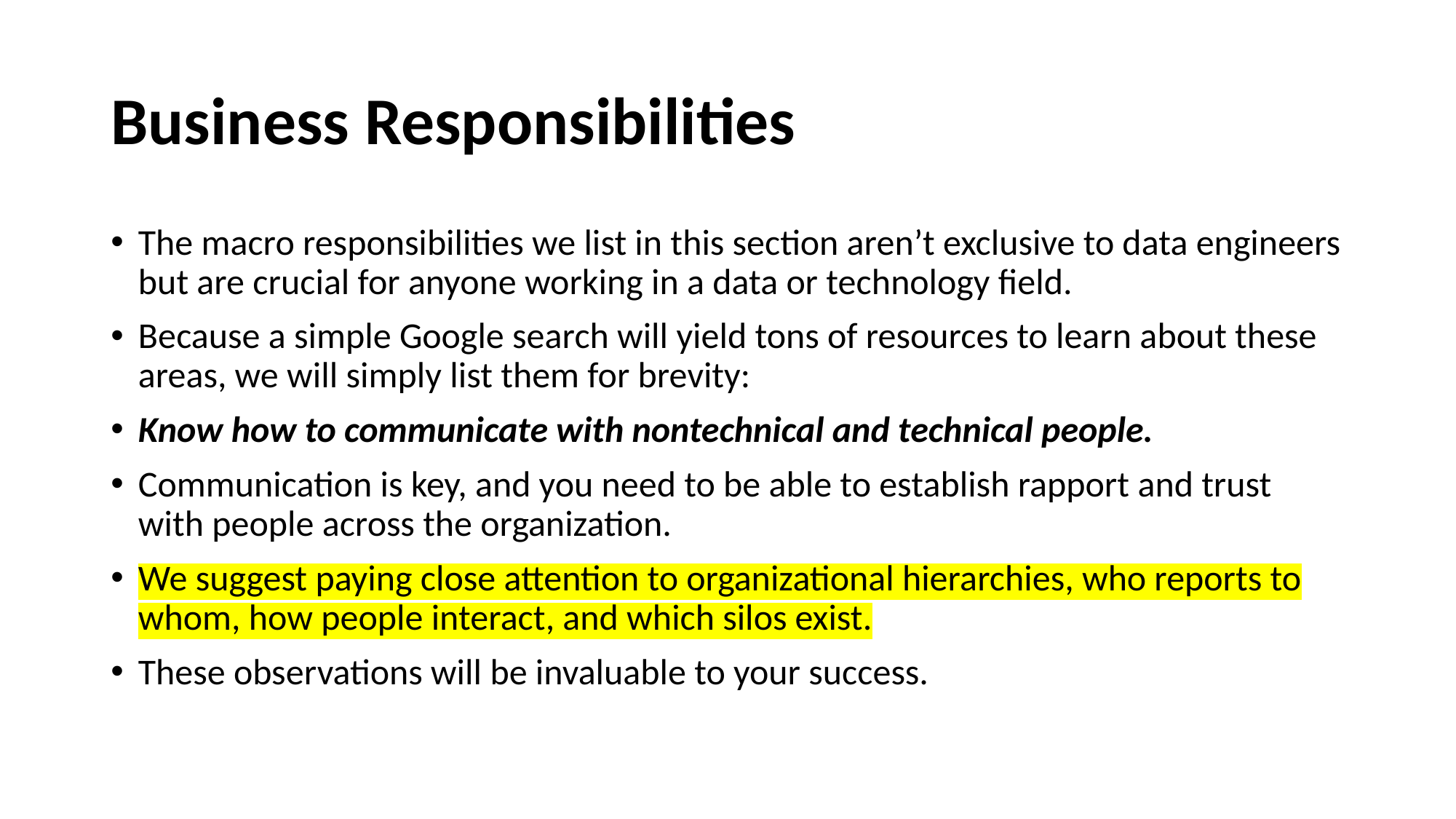

# Business Responsibilities
The macro responsibilities we list in this section aren’t exclusive to data engineers but are crucial for anyone working in a data or technology field.
Because a simple Google search will yield tons of resources to learn about these areas, we will simply list them for brevity:
Know how to communicate with nontechnical and technical people.
Communication is key, and you need to be able to establish rapport and trust with people across the organization.
We suggest paying close attention to organizational hierarchies, who reports to whom, how people interact, and which silos exist.
These observations will be invaluable to your success.